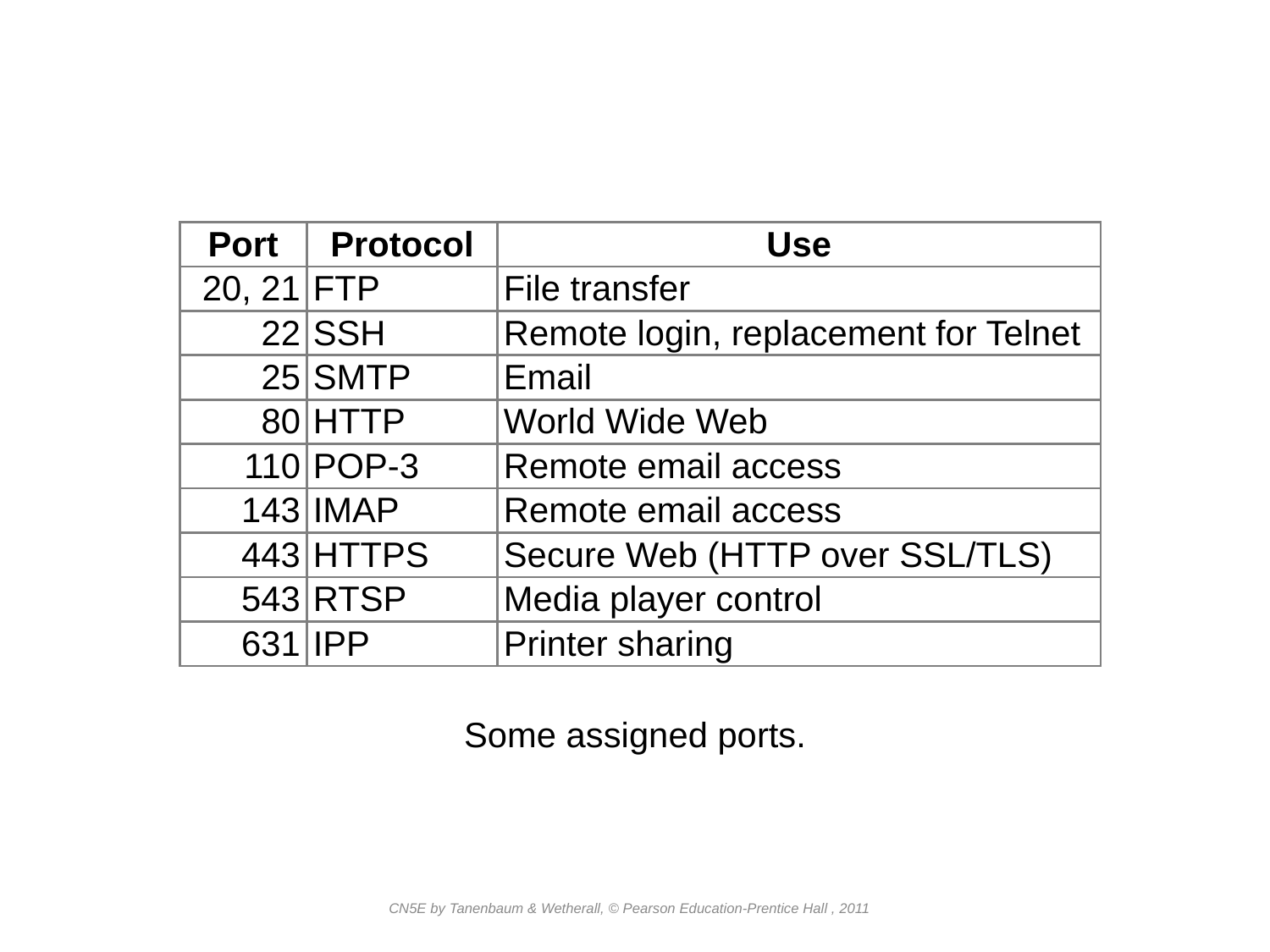

| Port | Protocol | Use |
| --- | --- | --- |
| 20, 21 | FTP | File transfer |
| 22 | SSH | Remote login, replacement for Telnet |
| 25 | SMTP | Email |
| 80 | HTTP | World Wide Web |
| 110 | POP-3 | Remote email access |
| 143 | IMAP | Remote email access |
| 443 | HTTPS | Secure Web (HTTP over SSL/TLS) |
| 543 | RTSP | Media player control |
| 631 | IPP | Printer sharing |
Some assigned ports.
CN5E by Tanenbaum & Wetherall, © Pearson Education-Prentice Hall , 2011